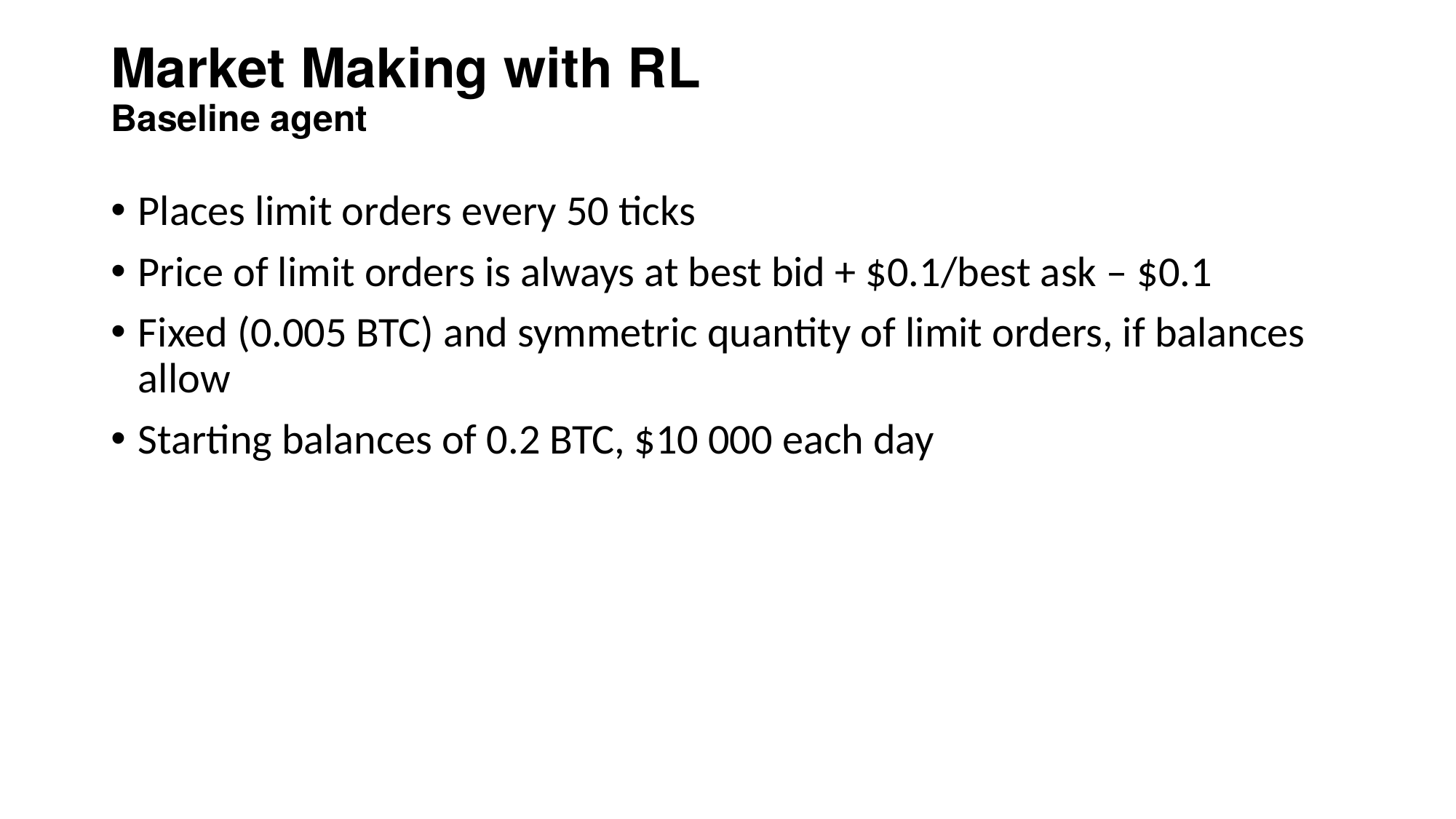

# Market Making with RL Baseline agent
Places limit orders every 50 ticks
Price of limit orders is always at best bid + $0.1/best ask – $0.1
Fixed (0.005 BTC) and symmetric quantity of limit orders, if balances allow
Starting balances of 0.2 BTC, $10 000 each day